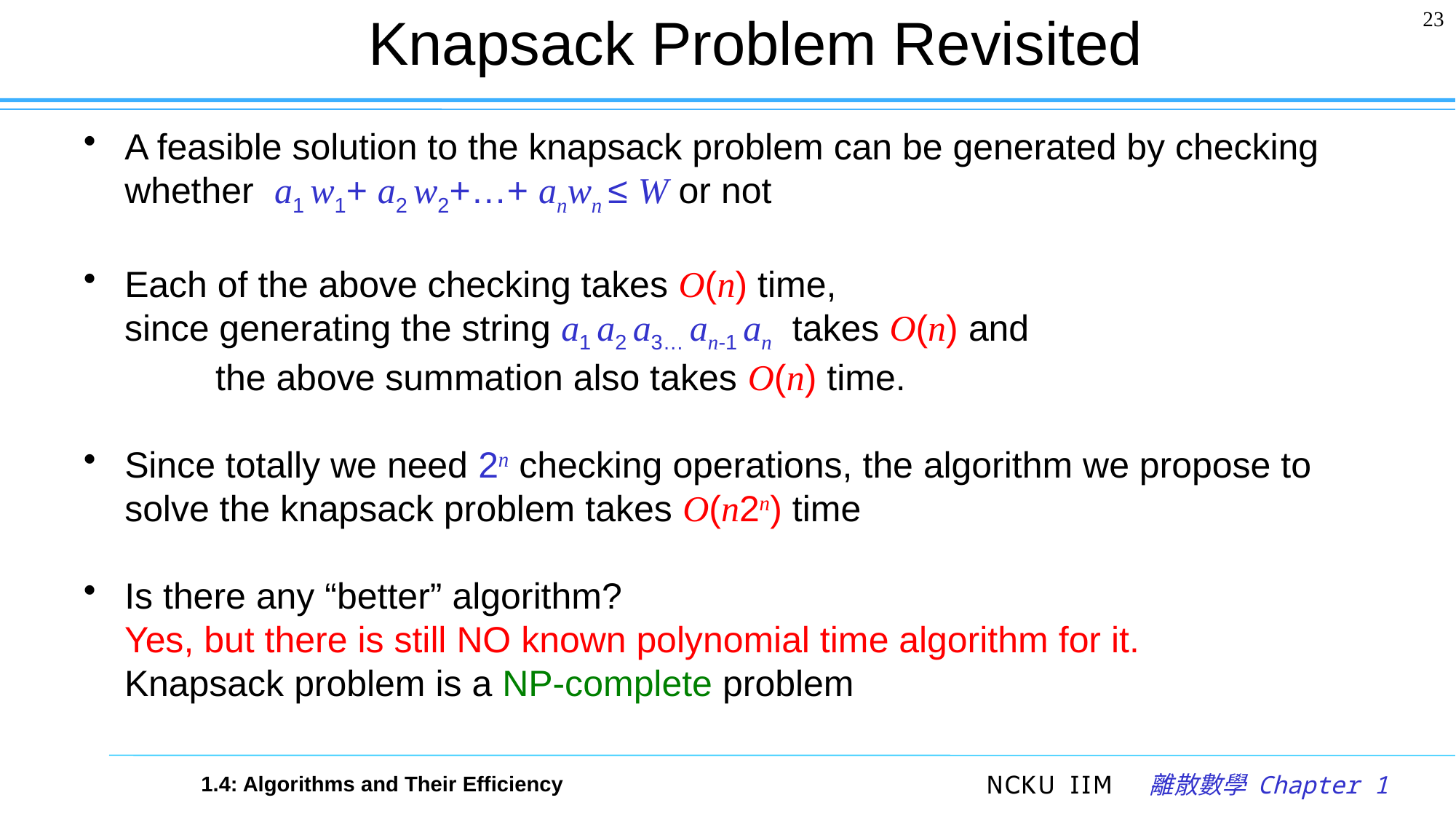

# Knapsack Problem Revisited
23
A feasible solution to the knapsack problem can be generated by checking  whether  a1 w1+ a2 w2+…+ anwn ≤ W or not

Each of the above checking takes O(n) time,
    since generating the string a1 a2 a3… an-1 an  takes O(n) and
             the above summation also takes O(n) time.

Since totally we need 2n checking operations, the algorithm we propose to solve the knapsack problem takes O(n2n) time

Is there any “better” algorithm?
    Yes, but there is still NO known polynomial time algorithm for it.
    Knapsack problem is a NP-complete problem
1.4: Algorithms and Their Efficiency